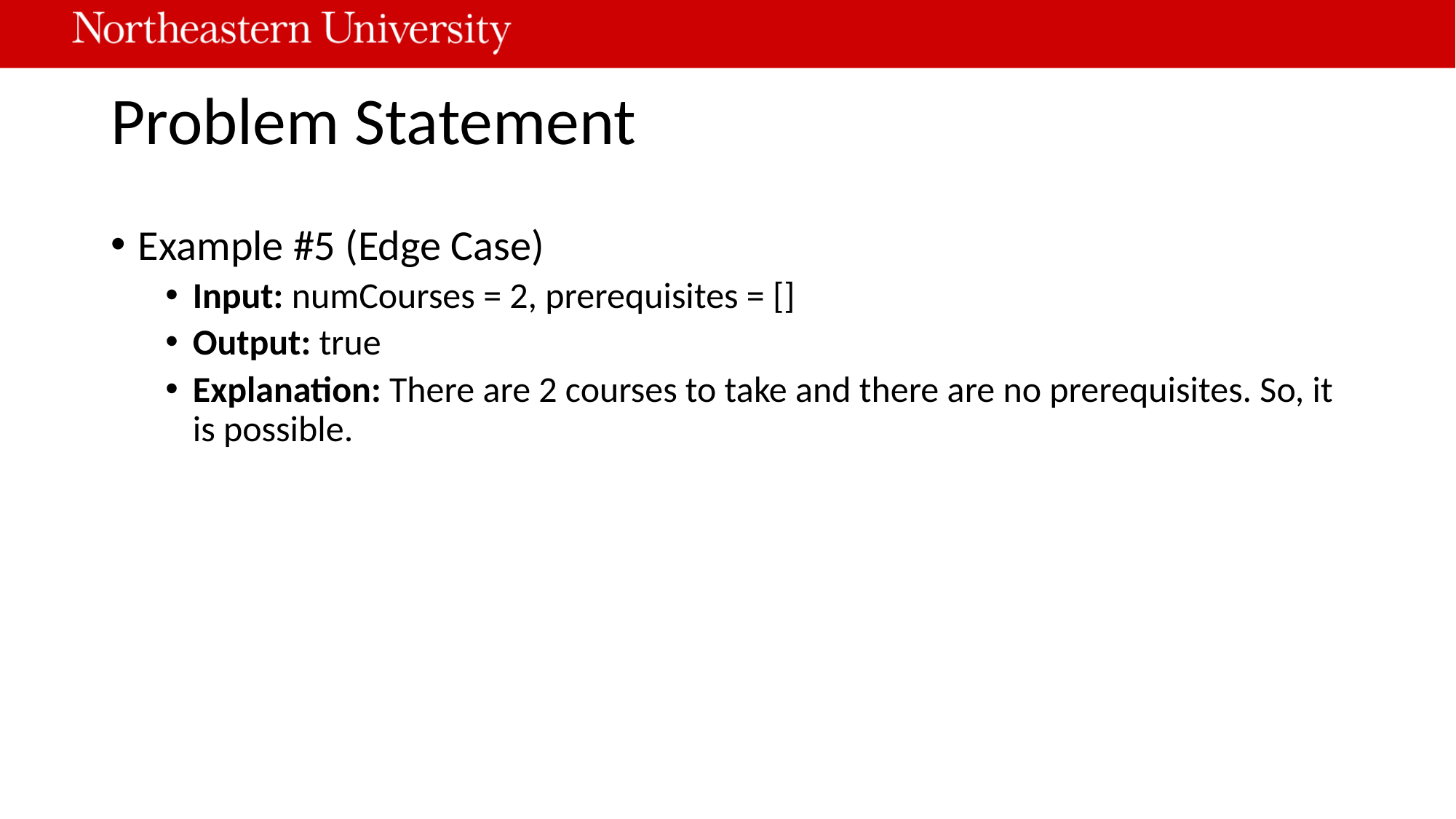

# Problem Statement
Example #5 (Edge Case)
Input: numCourses = 2, prerequisites = []
Output: true
Explanation: There are 2 courses to take and there are no prerequisites. So, it is possible.